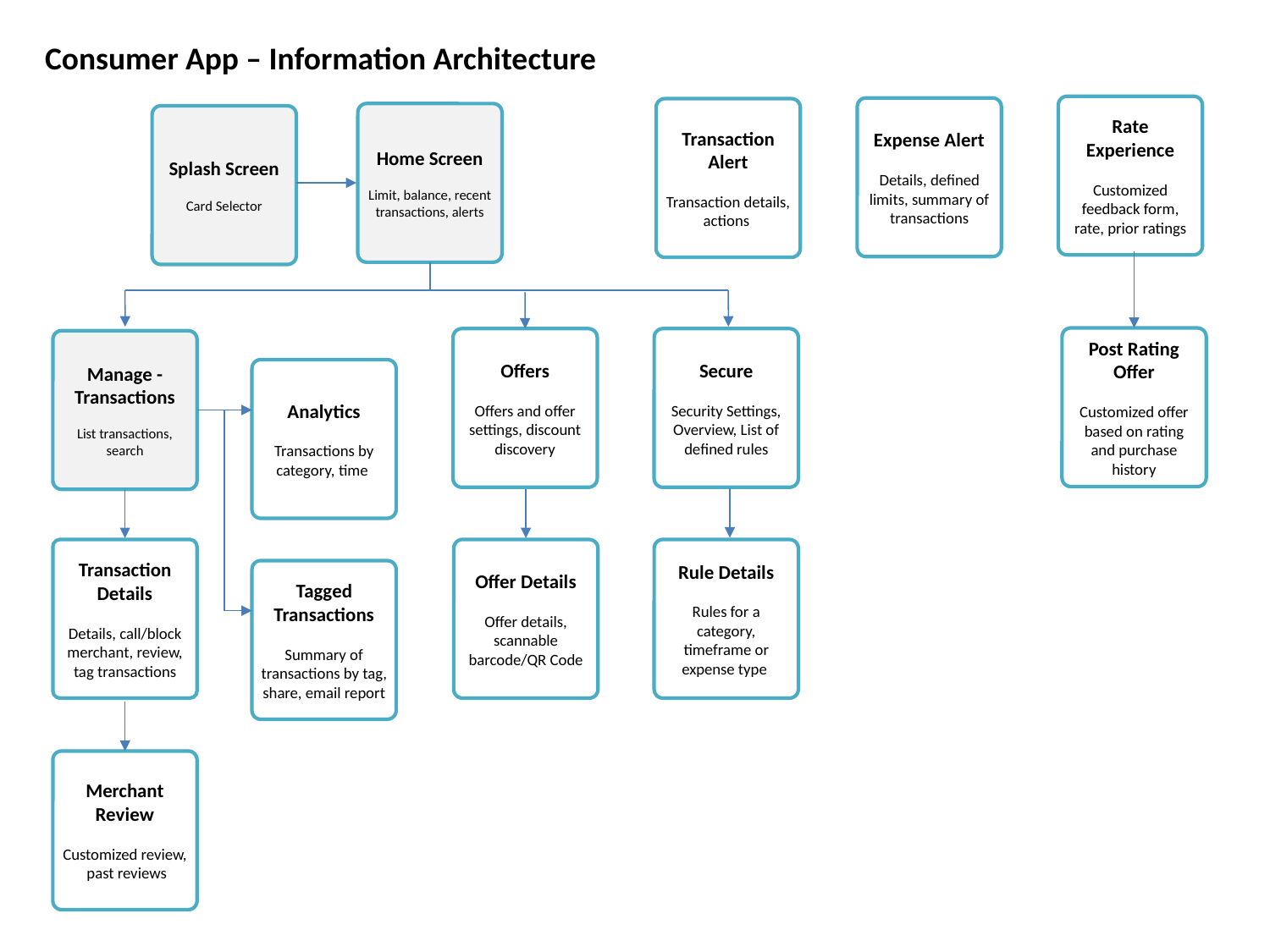

Consumer App – Information Architecture
Rate Experience

Customized feedback form, rate, prior ratings
Expense Alert

Details, defined limits, summary of transactions
Transaction Alert

Transaction details, actions
Home Screen

Limit, balance, recent transactions, alerts
Splash Screen

Card Selector
Post Rating Offer

Customized offer based on rating and purchase history
Offers

Offers and offer settings, discount discovery
Secure

Security Settings, Overview, List of defined rules
Manage - Transactions

List transactions, search
Analytics

Transactions by category, time
Transaction Details

Details, call/block merchant, review, tag transactions
Offer Details

Offer details, scannable barcode/QR Code
Rule Details

Rules for a category, timeframe or expense type
Tagged Transactions

Summary of transactions by tag, share, email report
Merchant Review

Customized review,  past reviews